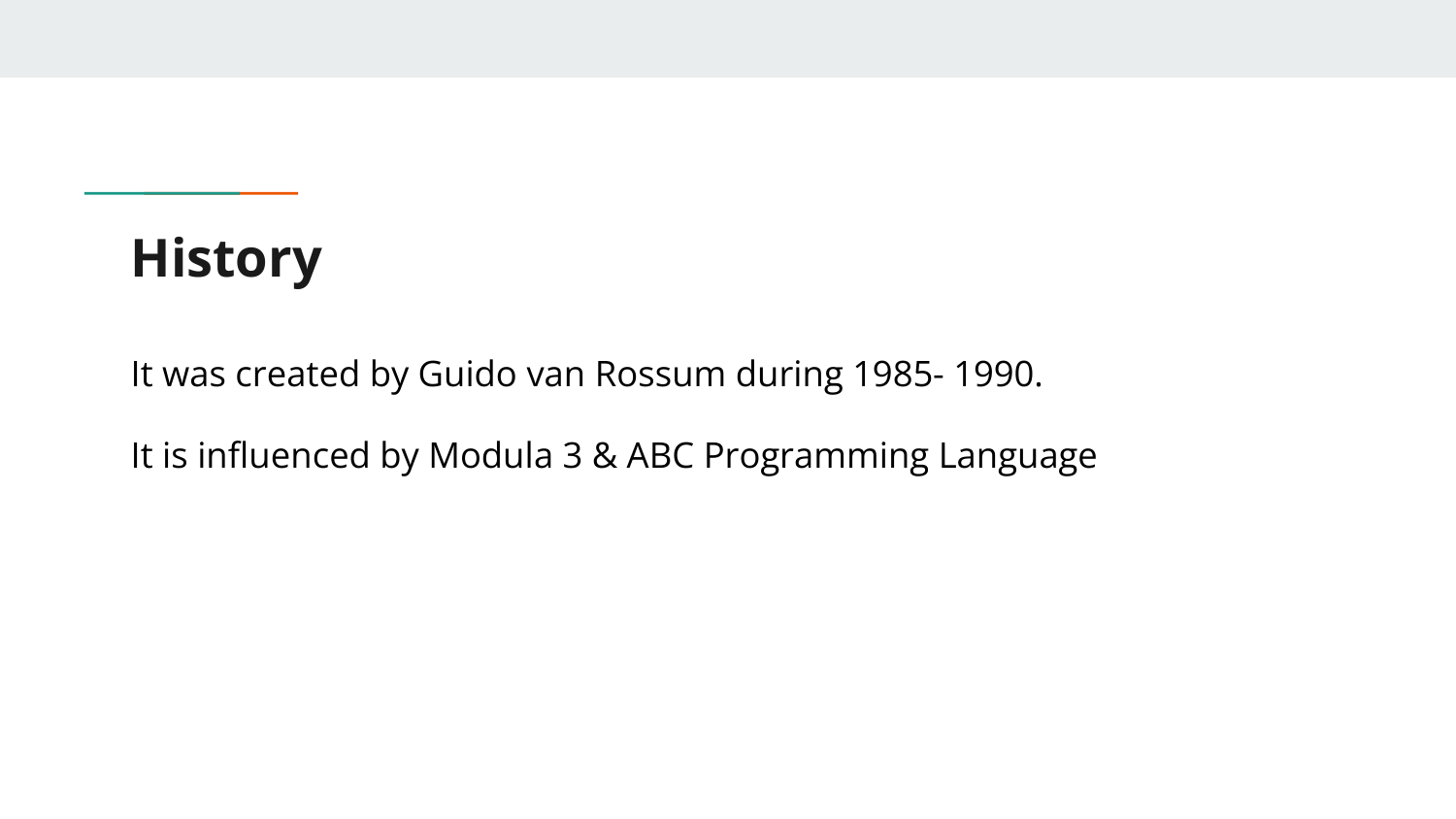

# History
It was created by Guido van Rossum during 1985- 1990.
It is influenced by Modula 3 & ABC Programming Language